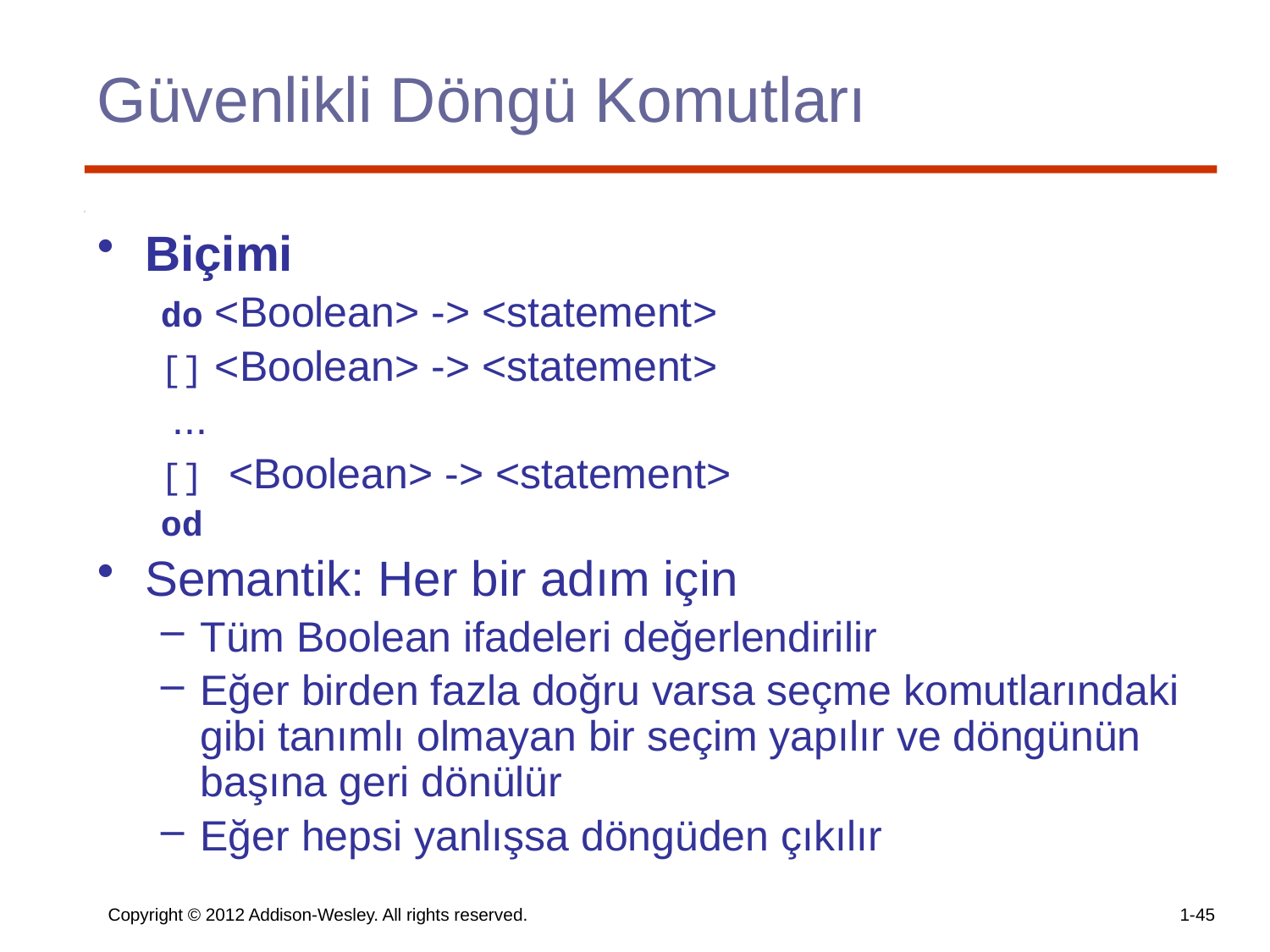

# Güvenlikli Döngü Komutları
Biçimi
do <Boolean> -> <statement>
[] <Boolean> -> <statement>
 ...
[] <Boolean> -> <statement>
od
Semantik: Her bir adım için
Tüm Boolean ifadeleri değerlendirilir
Eğer birden fazla doğru varsa seçme komutlarındaki gibi tanımlı olmayan bir seçim yapılır ve döngünün başına geri dönülür
Eğer hepsi yanlışsa döngüden çıkılır

Copyright © 2012 Addison-Wesley. All rights reserved.
1-45